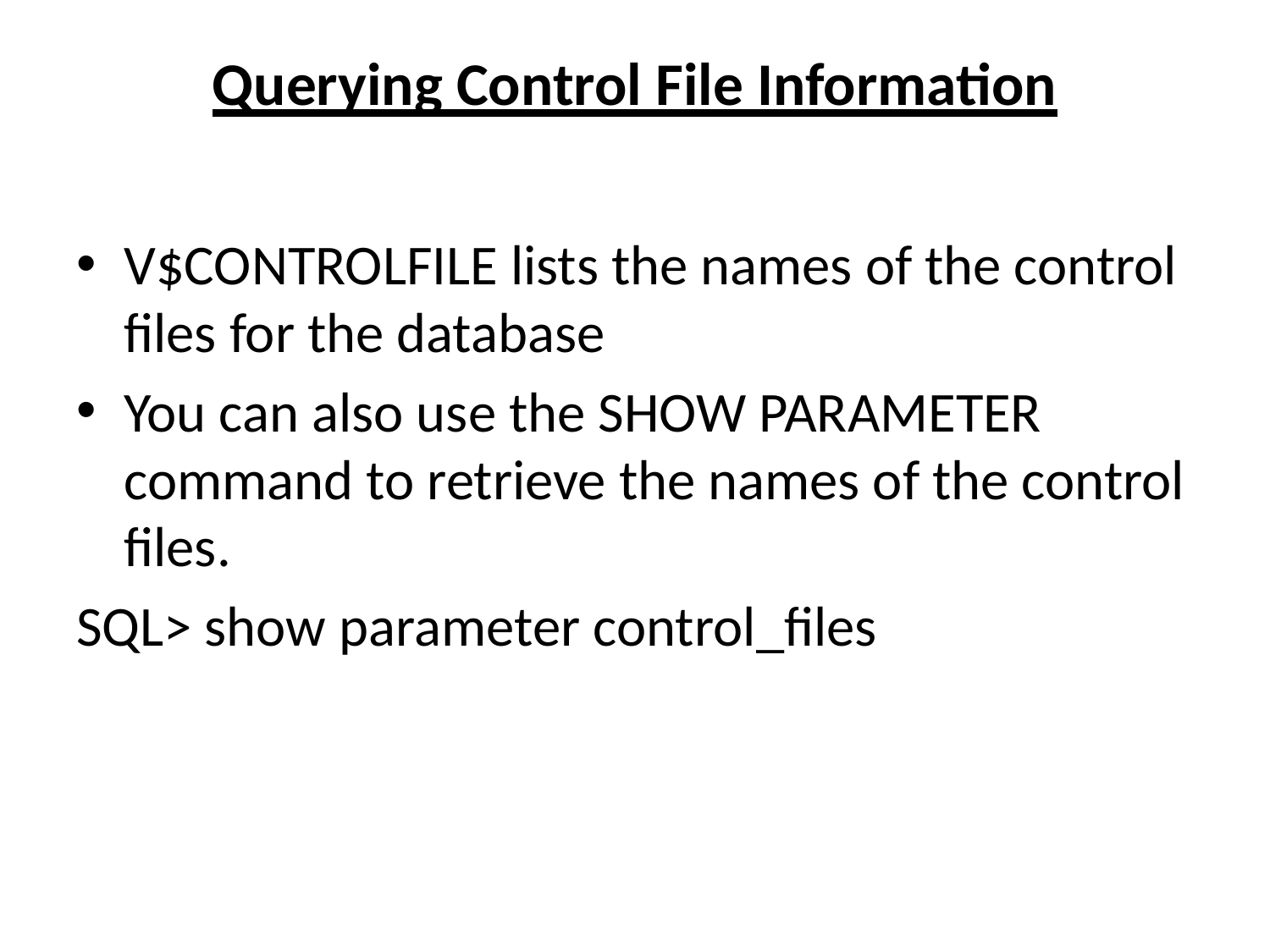

# Querying Control File Information
V$CONTROLFILE lists the names of the control files for the database
You can also use the SHOW PARAMETER command to retrieve the names of the control files.
SQL> show parameter control_files